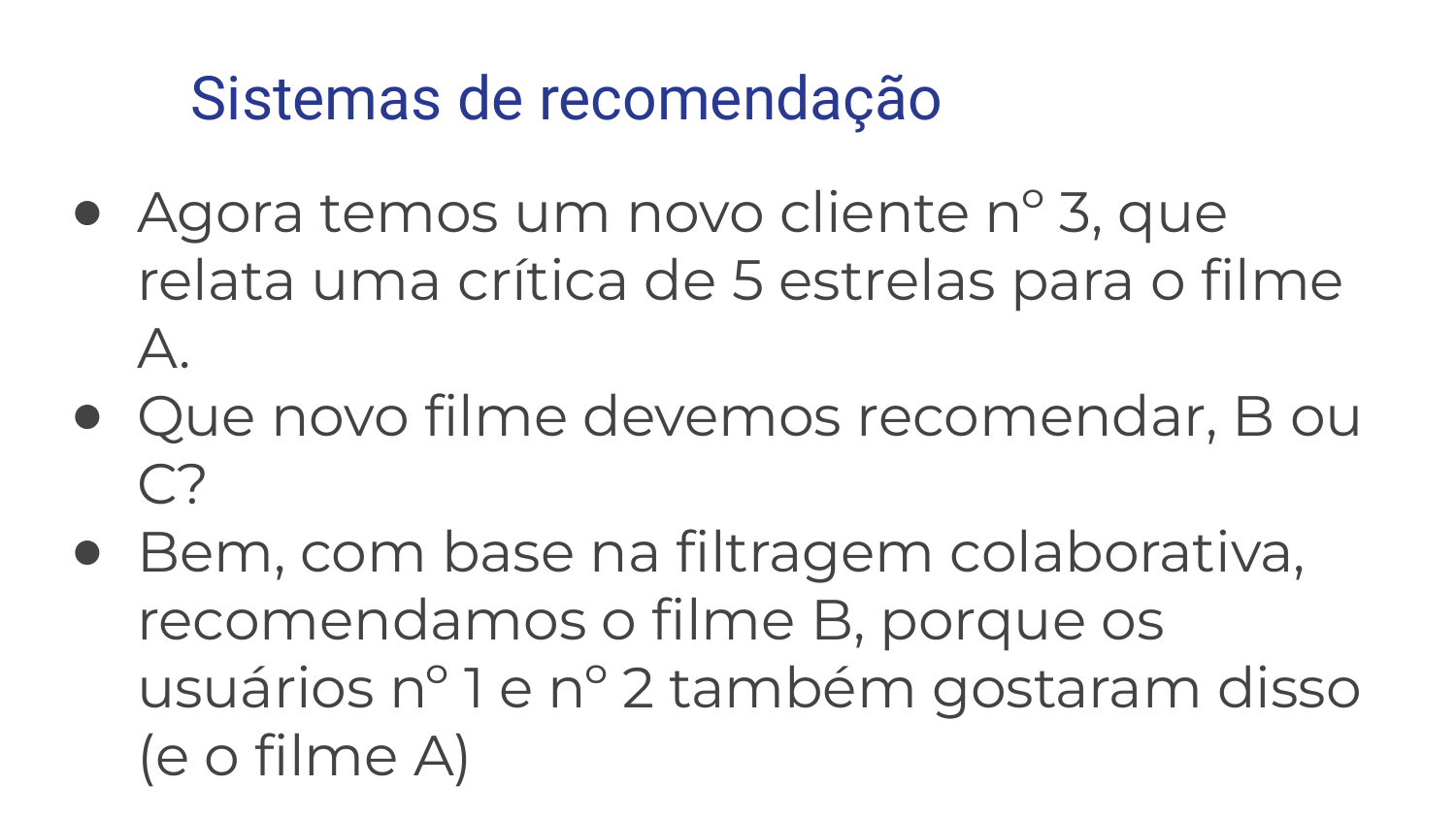

Sistemas de recomendação

Agora temos um novo cliente nº 3, que relata uma crítica de 5 estrelas para o filme A.
Que novo filme devemos recomendar, B ou C?
Bem, com base na filtragem colaborativa, recomendamos o filme B, porque os usuários nº 1 e nº 2 também gostaram disso (e o filme A)